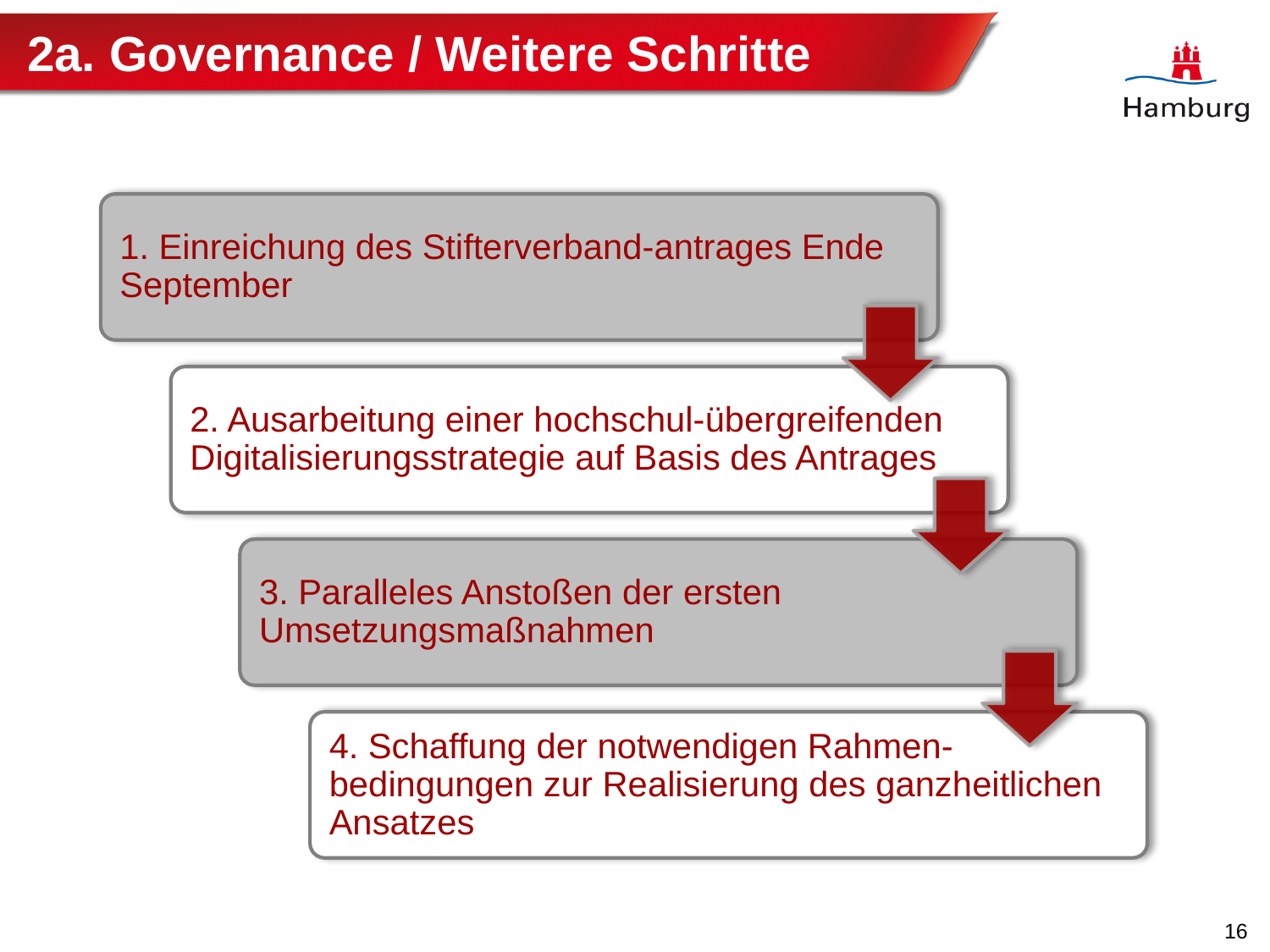

# 2a. Governance / Weitere Schritte
1. Einreichung des Stifterverband-antrages Ende September
2. Ausarbeitung einer hochschul-übergreifenden Digitalisierungsstrategie auf Basis des Antrages
3. Paralleles Anstoßen der ersten Umsetzungsmaßnahmen
4. Schaffung der notwendigen Rahmen-bedingungen zur Realisierung des ganzheitlichen Ansatzes